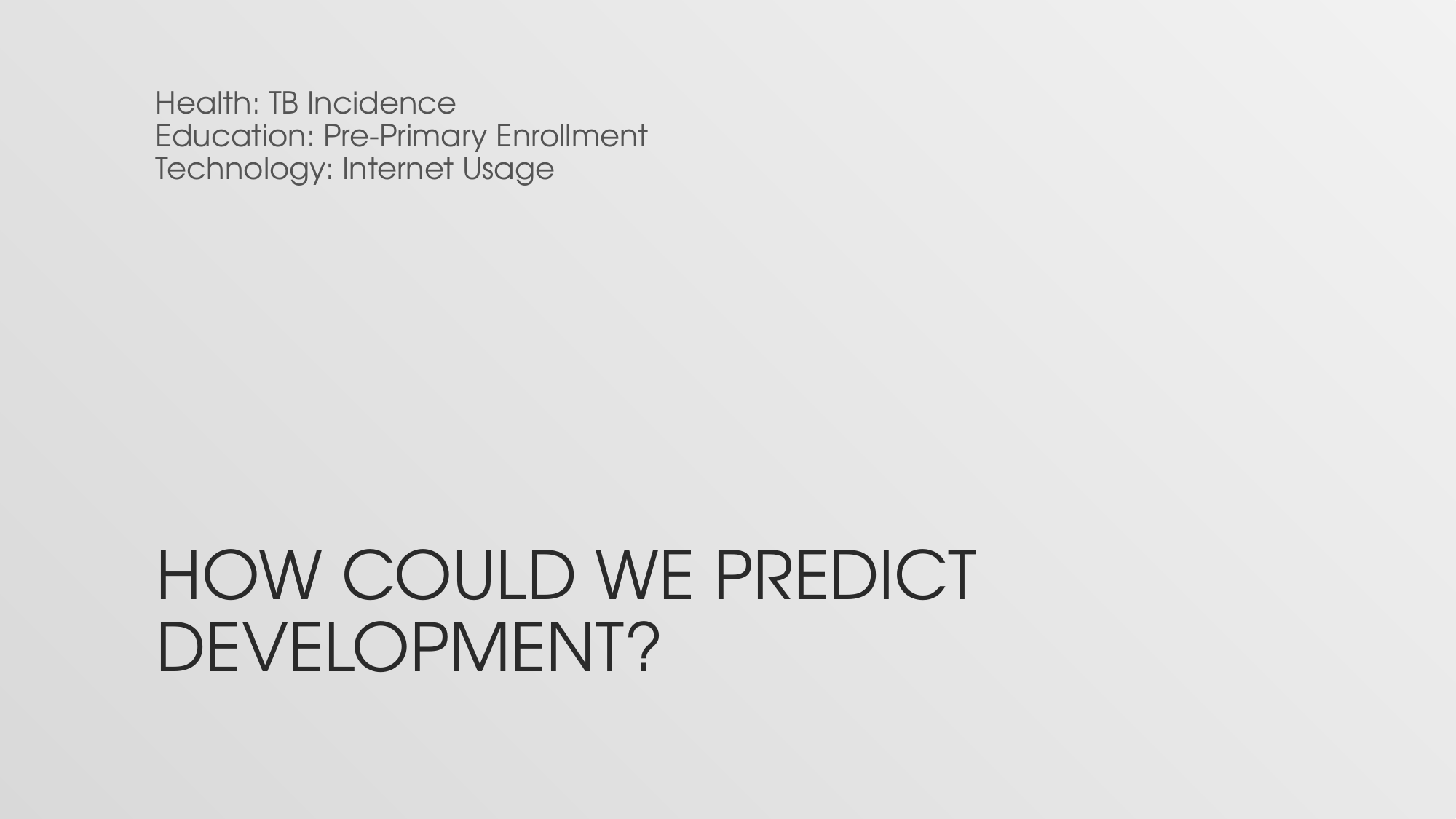

Health: TB Incidence
Education: Pre-Primary Enrollment
Technology: Internet Usage
# How could we predict development?